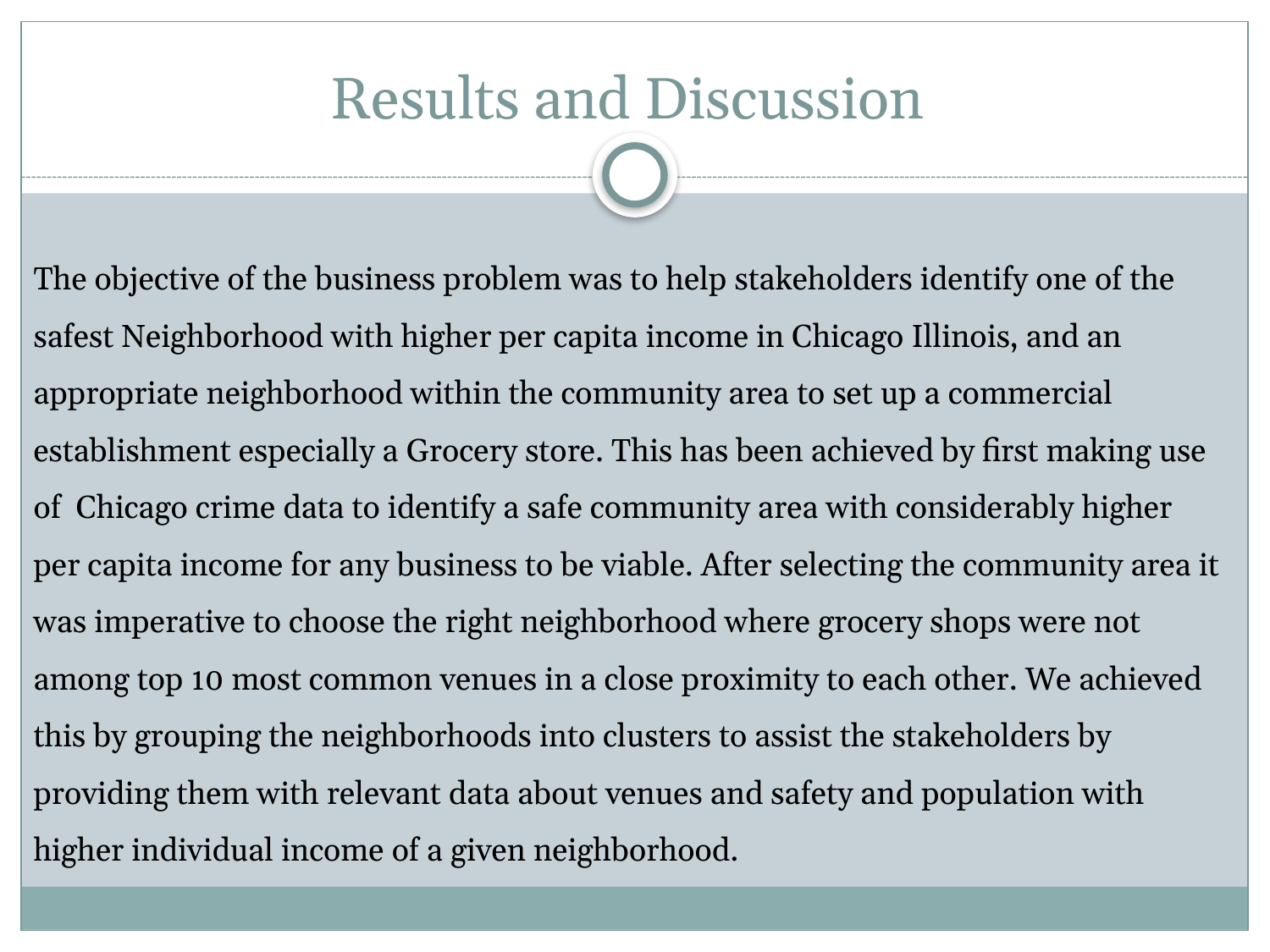

# Results and Discussion
The objective of the business problem was to help stakeholders identify one of the safest Neighborhood with higher per capita income in Chicago Illinois, and an appropriate neighborhood within the community area to set up a commercial establishment especially a Grocery store. This has been achieved by first making use of  Chicago crime data to identify a safe community area with considerably higher per capita income for any business to be viable. After selecting the community area it was imperative to choose the right neighborhood where grocery shops were not among top 10 most common venues in a close proximity to each other. We achieved this by grouping the neighborhoods into clusters to assist the stakeholders by providing them with relevant data about venues and safety and population with higher individual income of a given neighborhood.